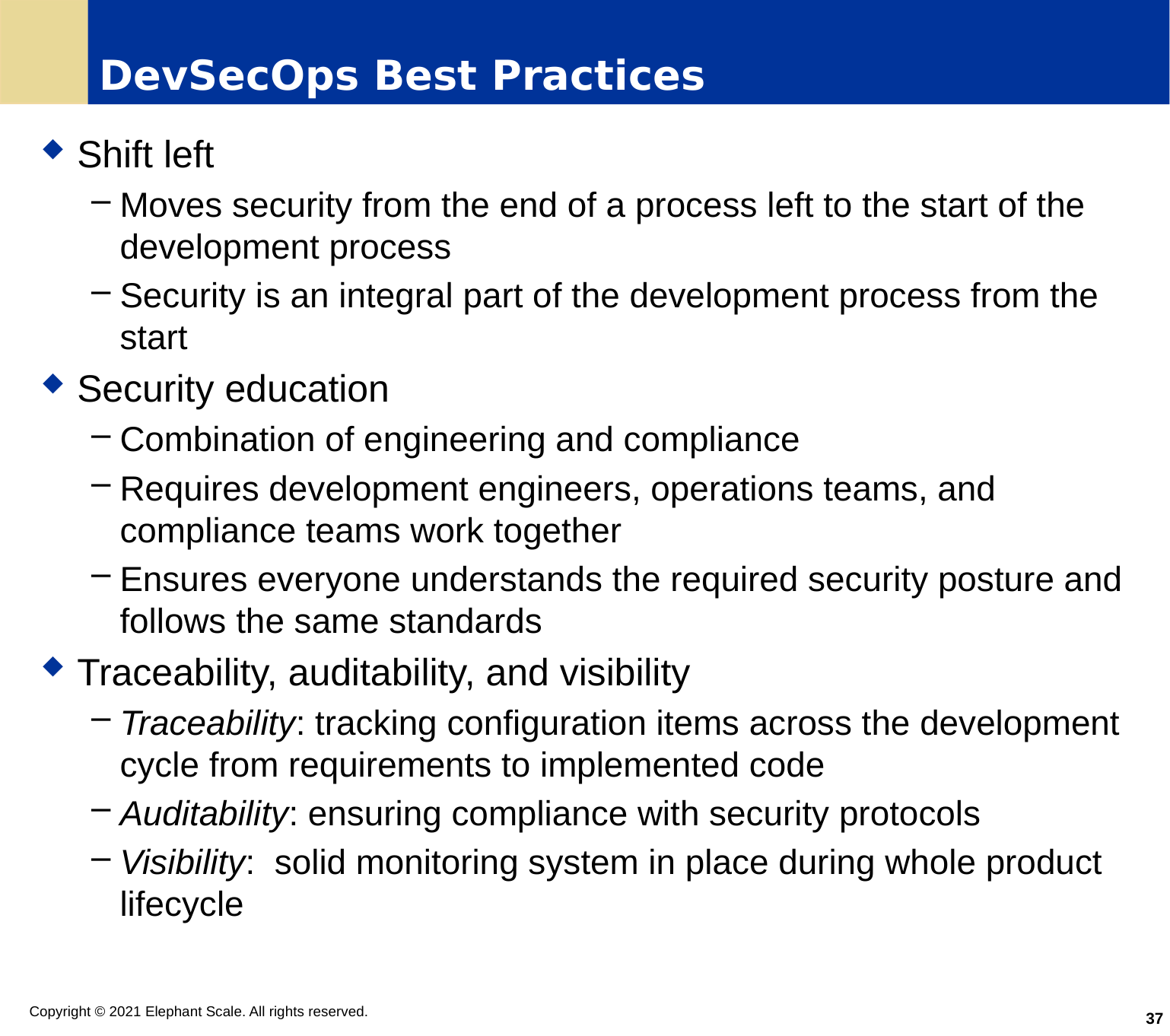

# DevSecOps Best Practices
Shift left
Moves security from the end of a process left to the start of the development process
Security is an integral part of the development process from the start
Security education
Combination of engineering and compliance
Requires development engineers, operations teams, and compliance teams work together
Ensures everyone understands the required security posture and follows the same standards
Traceability, auditability, and visibility
Traceability: tracking configuration items across the development cycle from requirements to implemented code
Auditability: ensuring compliance with security protocols
Visibility:  solid monitoring system in place during whole product lifecycle
37
Copyright © 2021 Elephant Scale. All rights reserved.